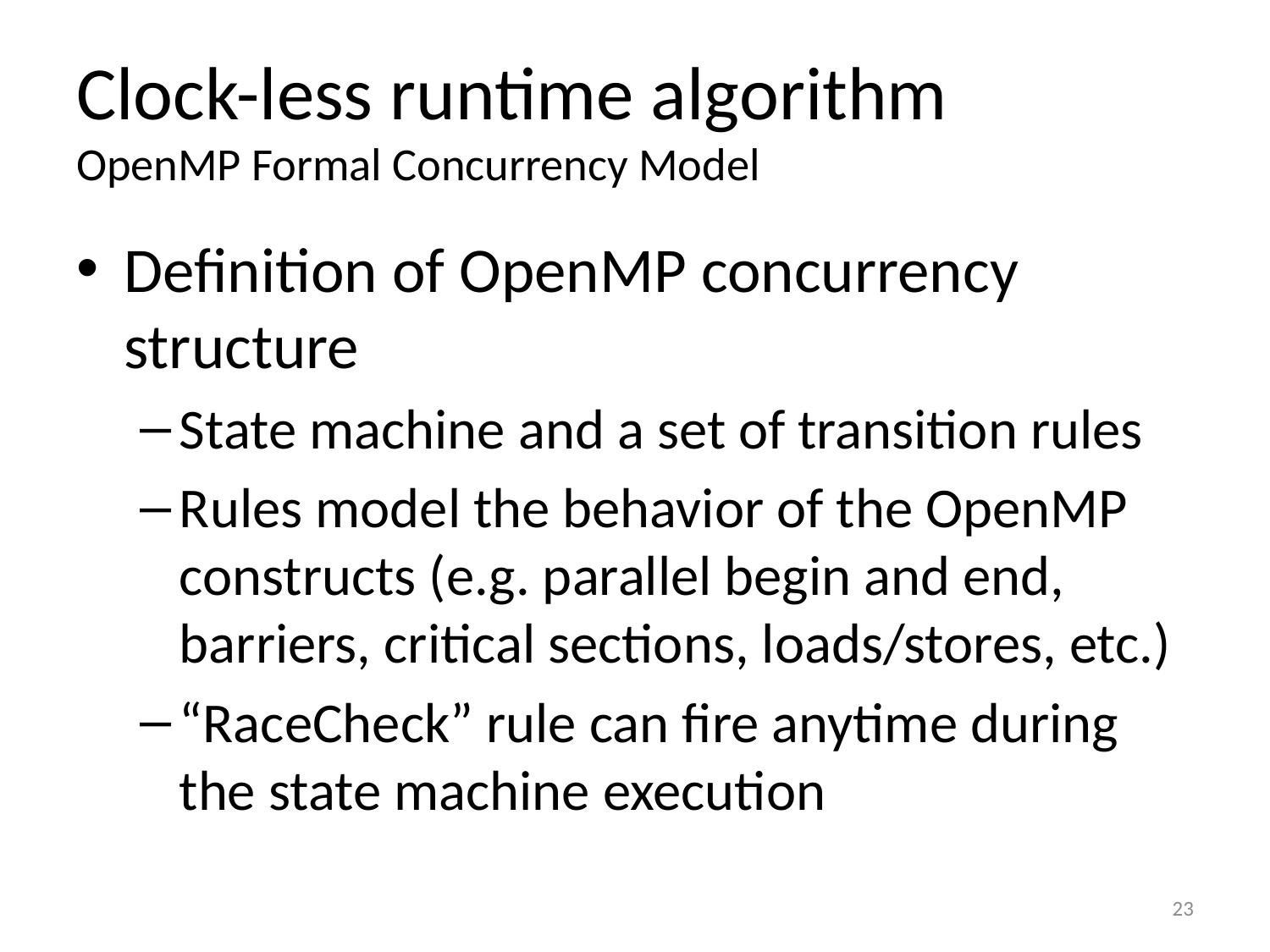

# Clock-less runtime algorithm OpenMP Formal Concurrency Model
Definition of OpenMP concurrency structure
State machine and a set of transition rules
Rules model the behavior of the OpenMP constructs (e.g. parallel begin and end, barriers, critical sections, loads/stores, etc.)
“RaceCheck” rule can fire anytime during the state machine execution
23